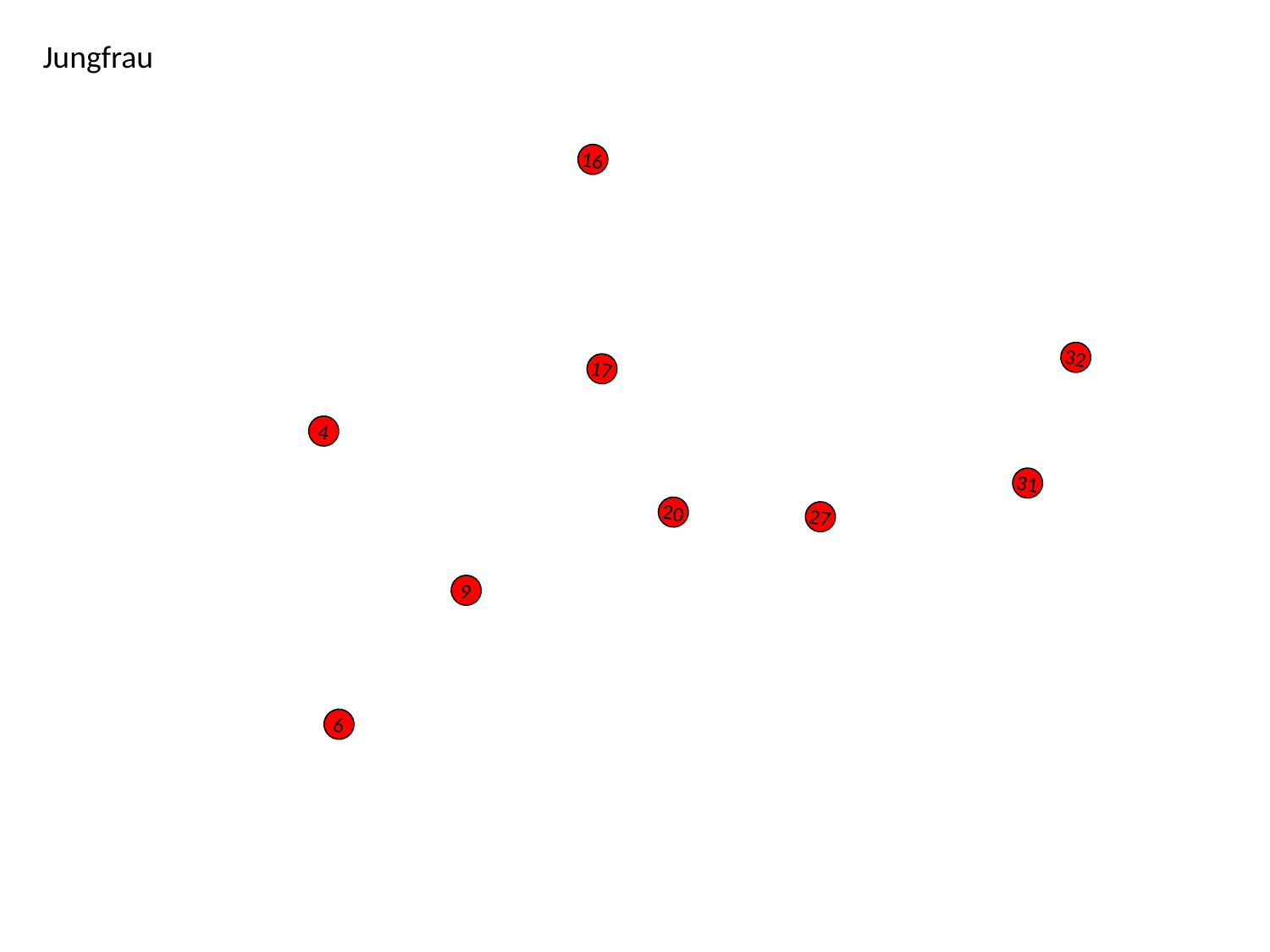

Jungfrau
16
32
17
31
4
27
20
9
6